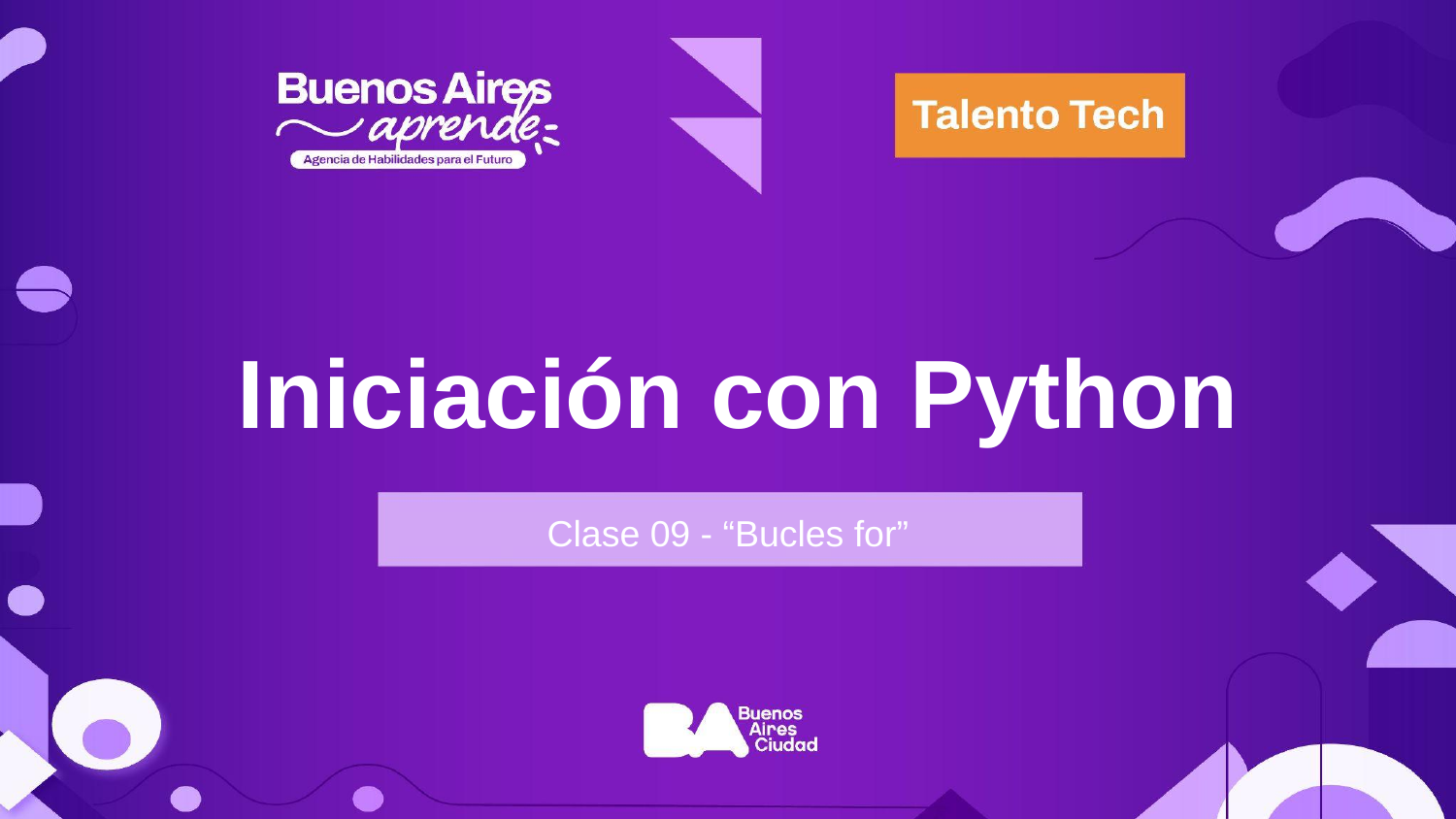

Iniciación con Python

Clase 09 - “Bucles for”